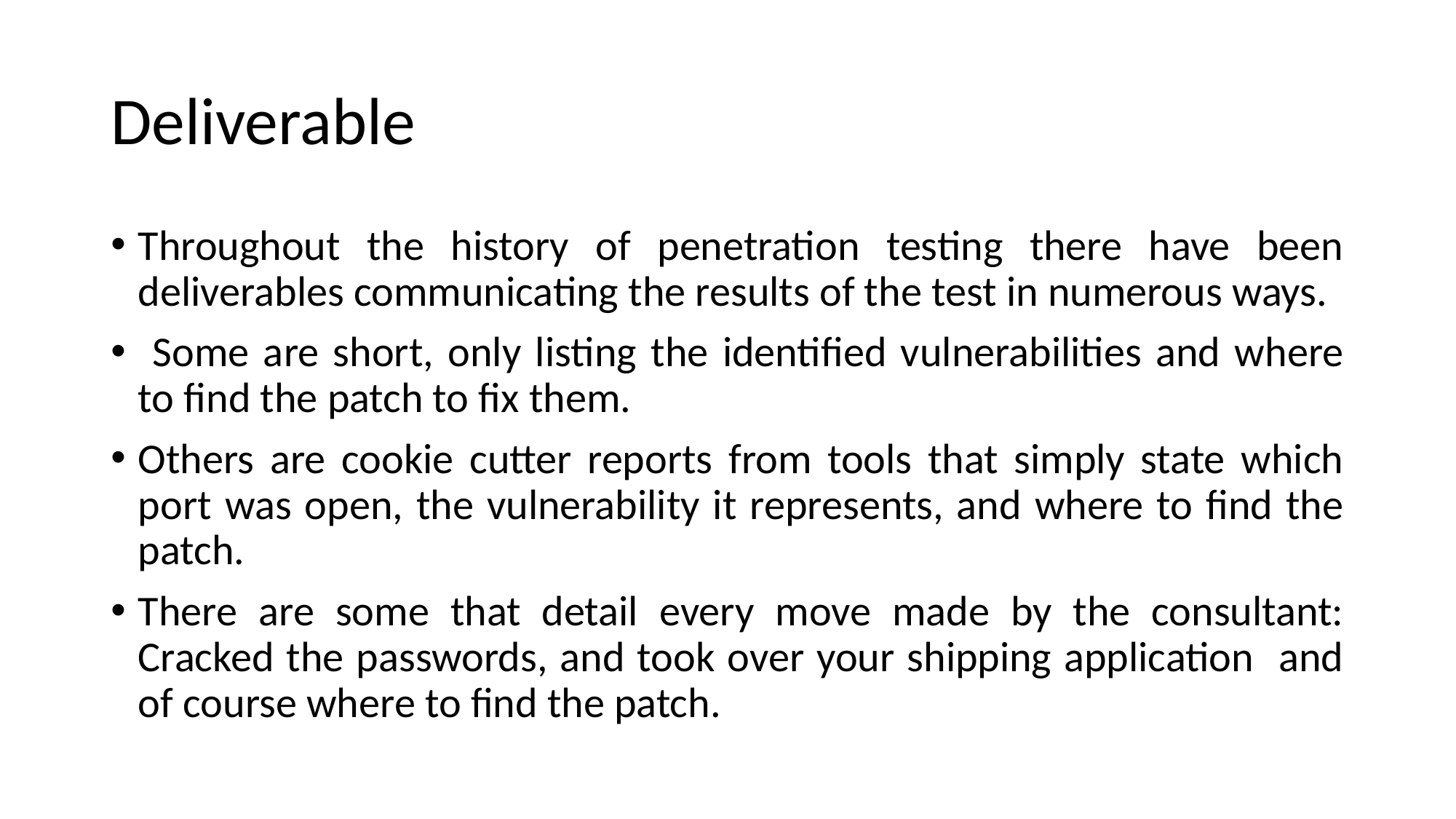

# Deliverable
Throughout the history of penetration testing there have been deliverables communicating the results of the test in numerous ways.
 Some are short, only listing the identified vulnerabilities and where to find the patch to fix them.
Others are cookie cutter reports from tools that simply state which port was open, the vulnerability it represents, and where to find the patch.
There are some that detail every move made by the consultant: Cracked the passwords, and took over your shipping application  and of course where to find the patch.